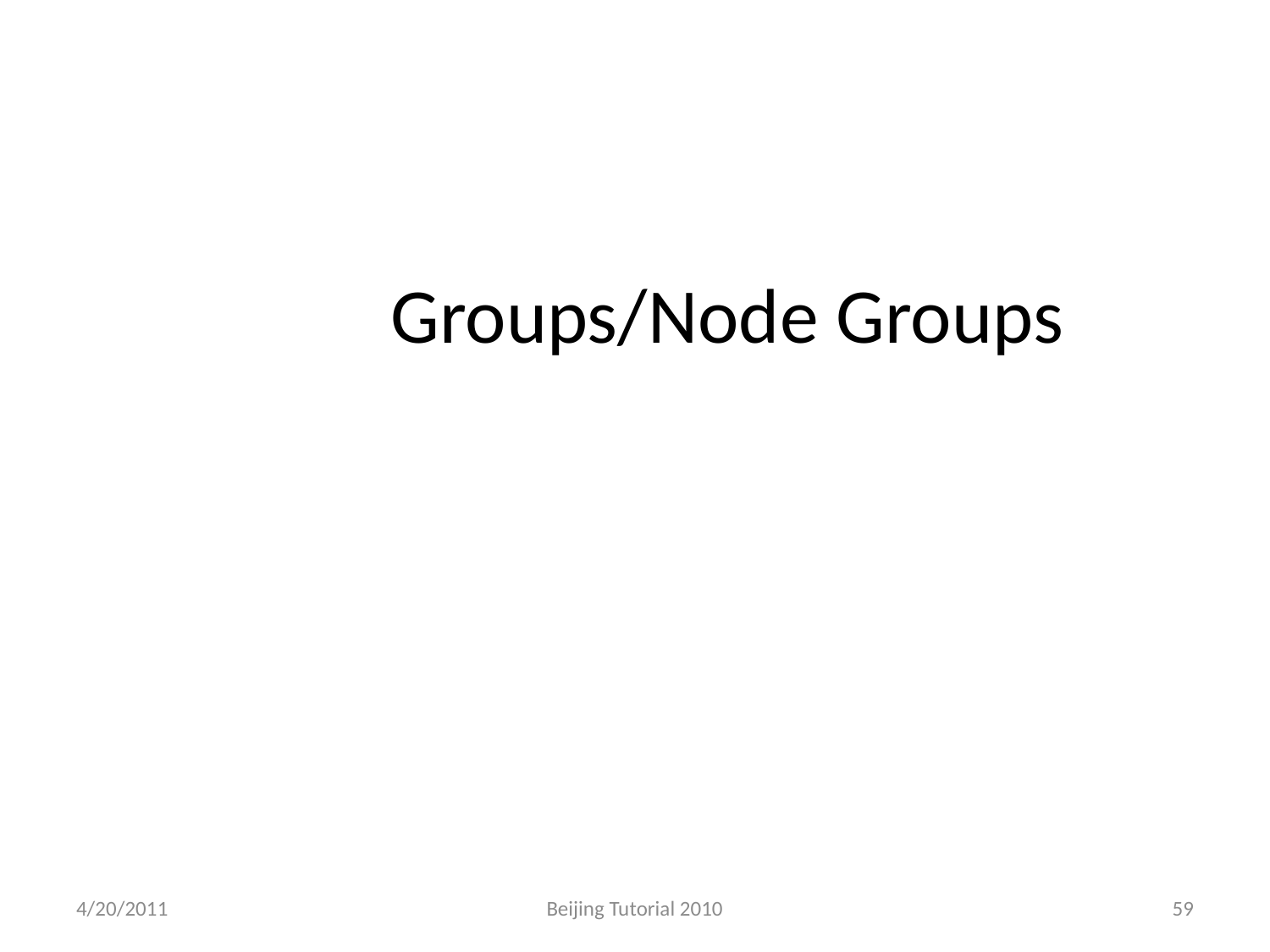

Groups/Node Groups
4/20/2011
Beijing Tutorial 2010
59